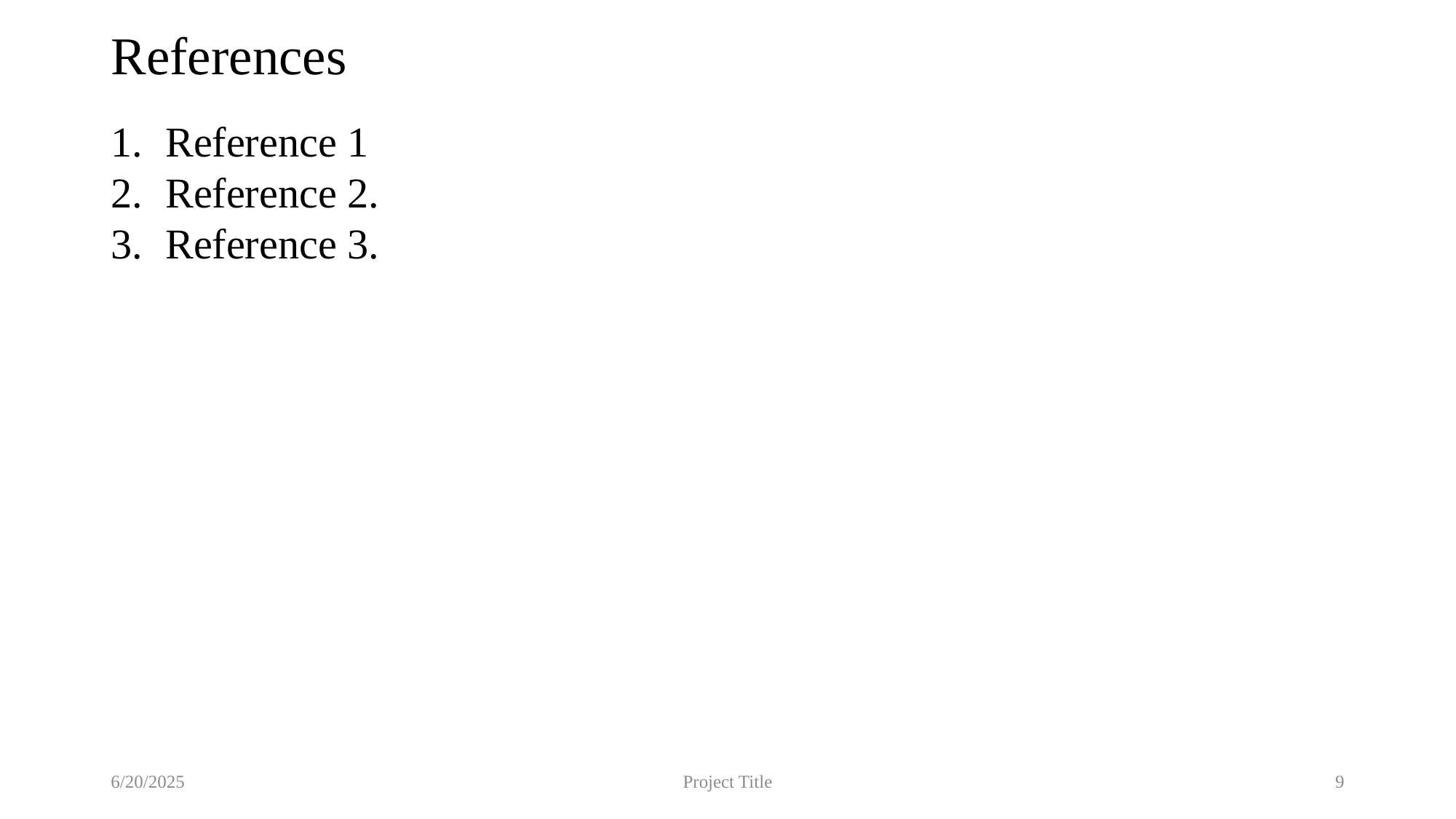

# References
Reference 1
Reference 2.
Reference 3.
6/20/2025
Project Title
9